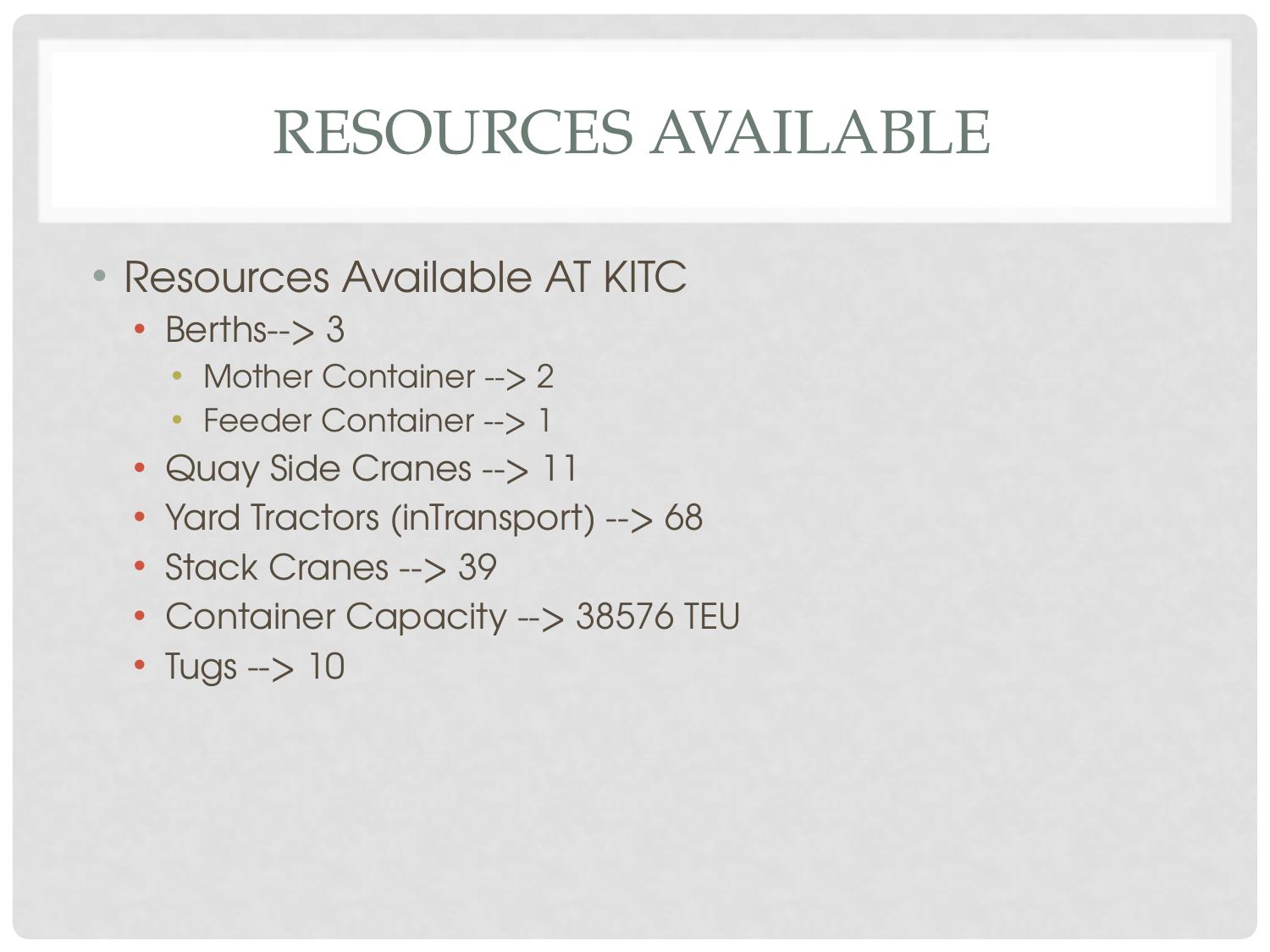

# Resources Available
Resources Available AT KITC
Berths--> 3
Mother Container --> 2
Feeder Container --> 1
Quay Side Cranes --> 11
Yard Tractors (inTransport) --> 68
Stack Cranes --> 39
Container Capacity --> 38576 TEU
Tugs --> 10